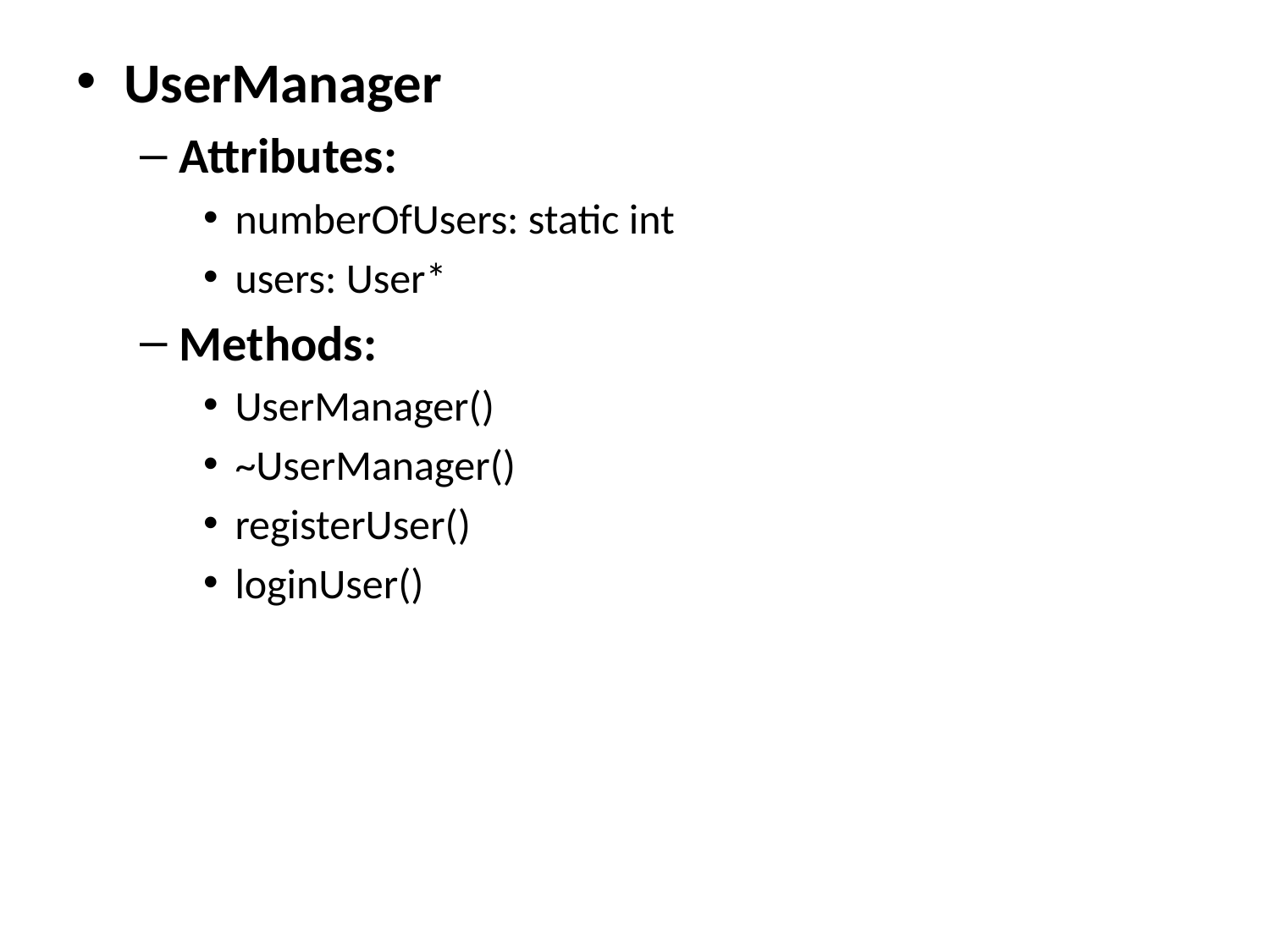

UserManager
Attributes:
numberOfUsers: static int
users: User*
Methods:
UserManager()
~UserManager()
registerUser()
loginUser()